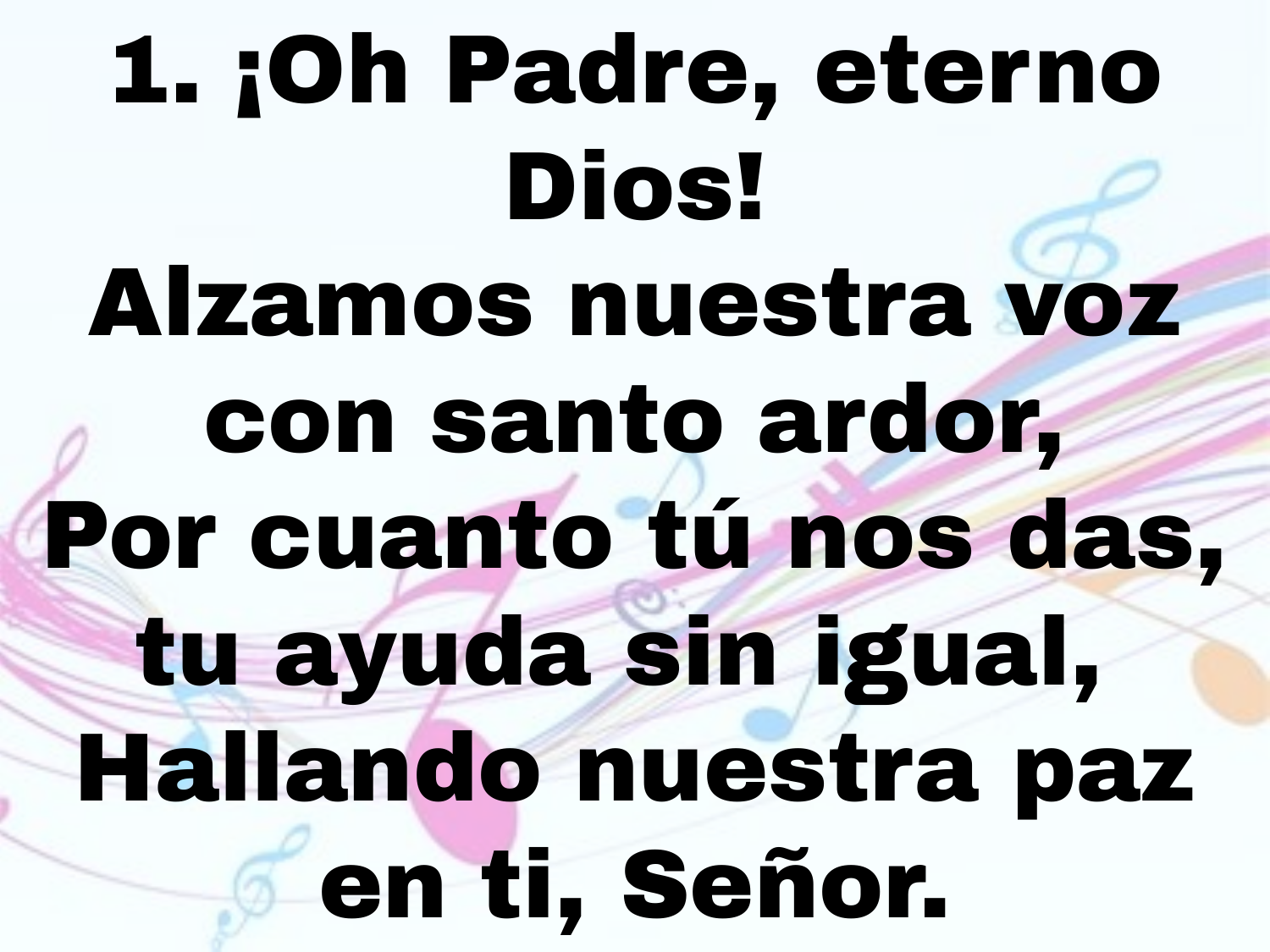

1.	¡Oh Padre, eterno Dios!
Alzamos nuestra voz con santo ardor,
Por cuanto tú nos das, tu ayuda sin igual,
Hallando nuestra paz en ti, Señor.